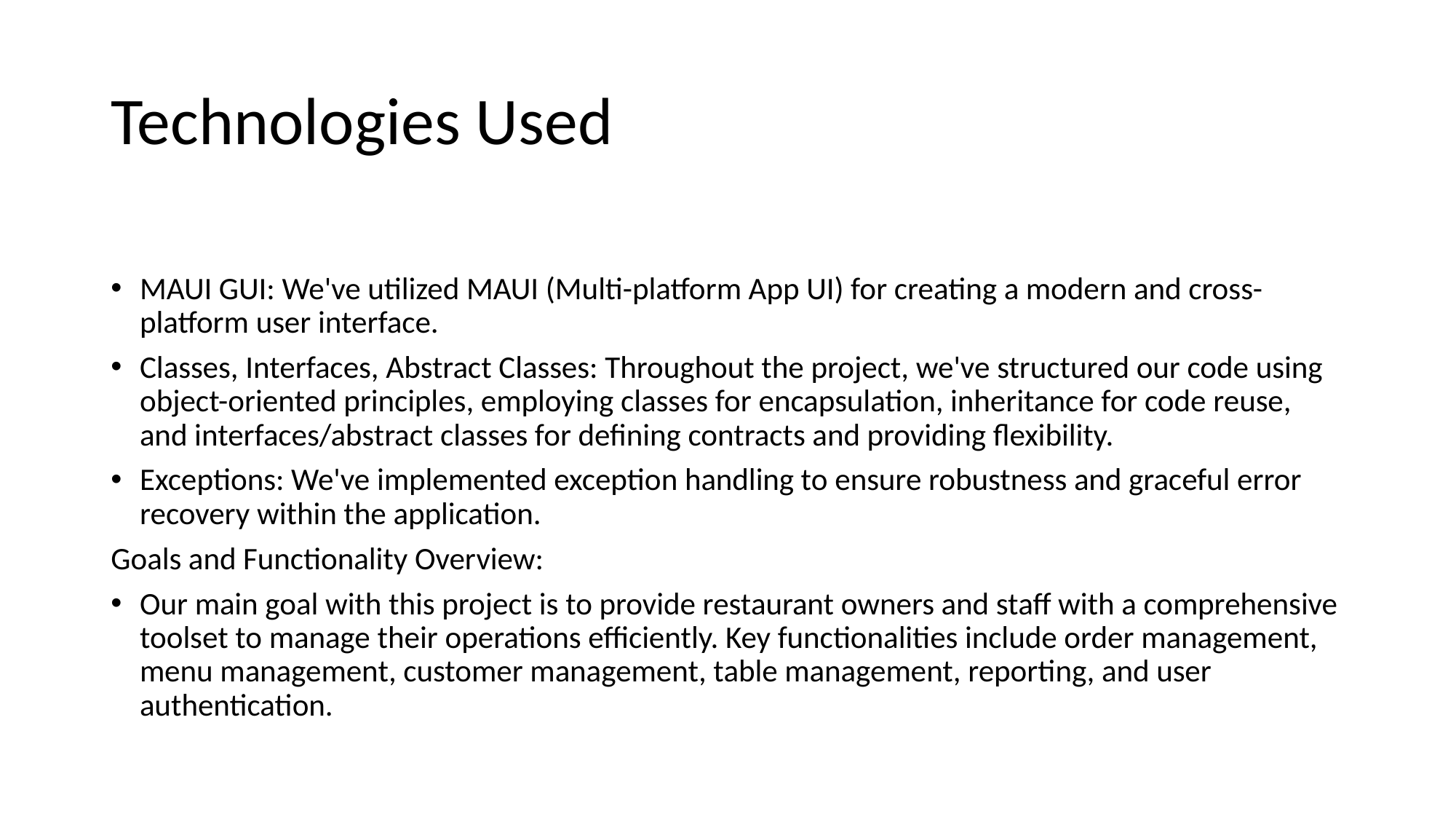

# Technologies Used

MAUI GUI: We've utilized MAUI (Multi-platform App UI) for creating a modern and cross-platform user interface.
Classes, Interfaces, Abstract Classes: Throughout the project, we've structured our code using object-oriented principles, employing classes for encapsulation, inheritance for code reuse, and interfaces/abstract classes for defining contracts and providing flexibility.
Exceptions: We've implemented exception handling to ensure robustness and graceful error recovery within the application.
Goals and Functionality Overview:
Our main goal with this project is to provide restaurant owners and staff with a comprehensive toolset to manage their operations efficiently. Key functionalities include order management, menu management, customer management, table management, reporting, and user authentication.